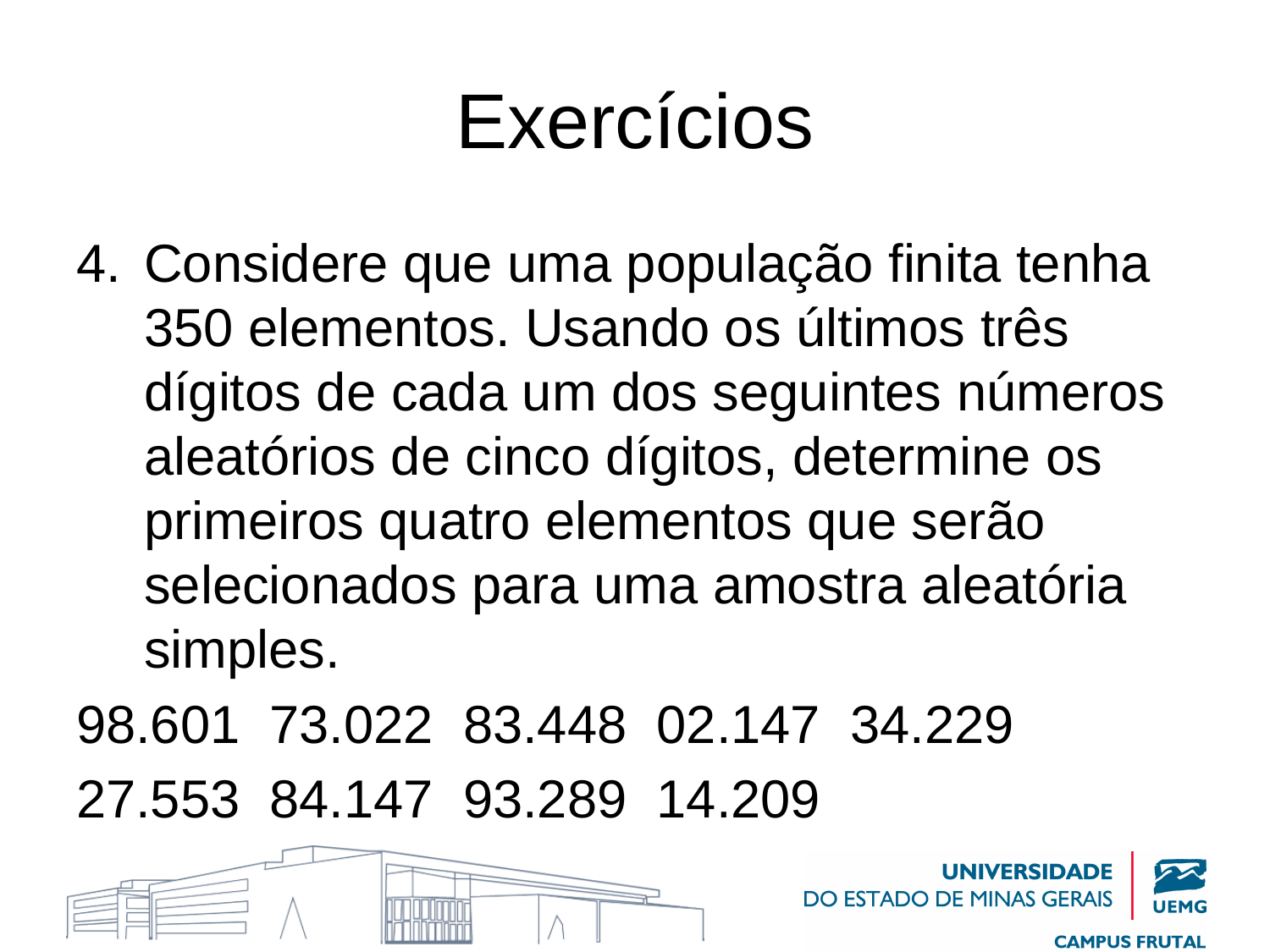

# Exercícios
Considere que uma população finita tenha 350 elementos. Usando os últimos três dígitos de cada um dos seguintes números aleatórios de cinco dígitos, determine os primeiros quatro elementos que serão selecionados para uma amostra aleatória simples.
98.601  73.022  83.448  02.147  34.229
27.553  84.147  93.289  14.209